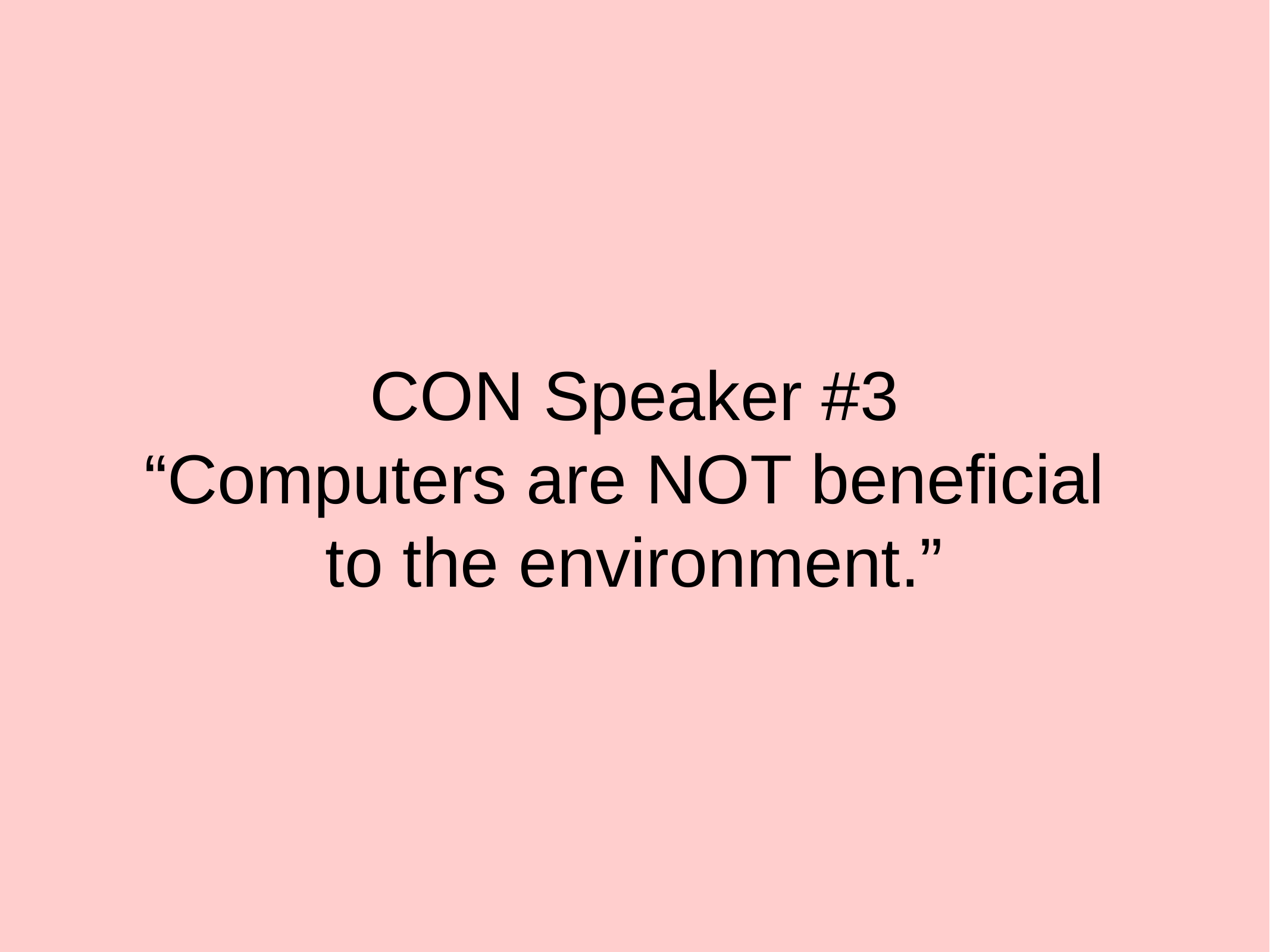

# CON Speaker #3
“Computers are NOT beneficial
to the environment.”
12